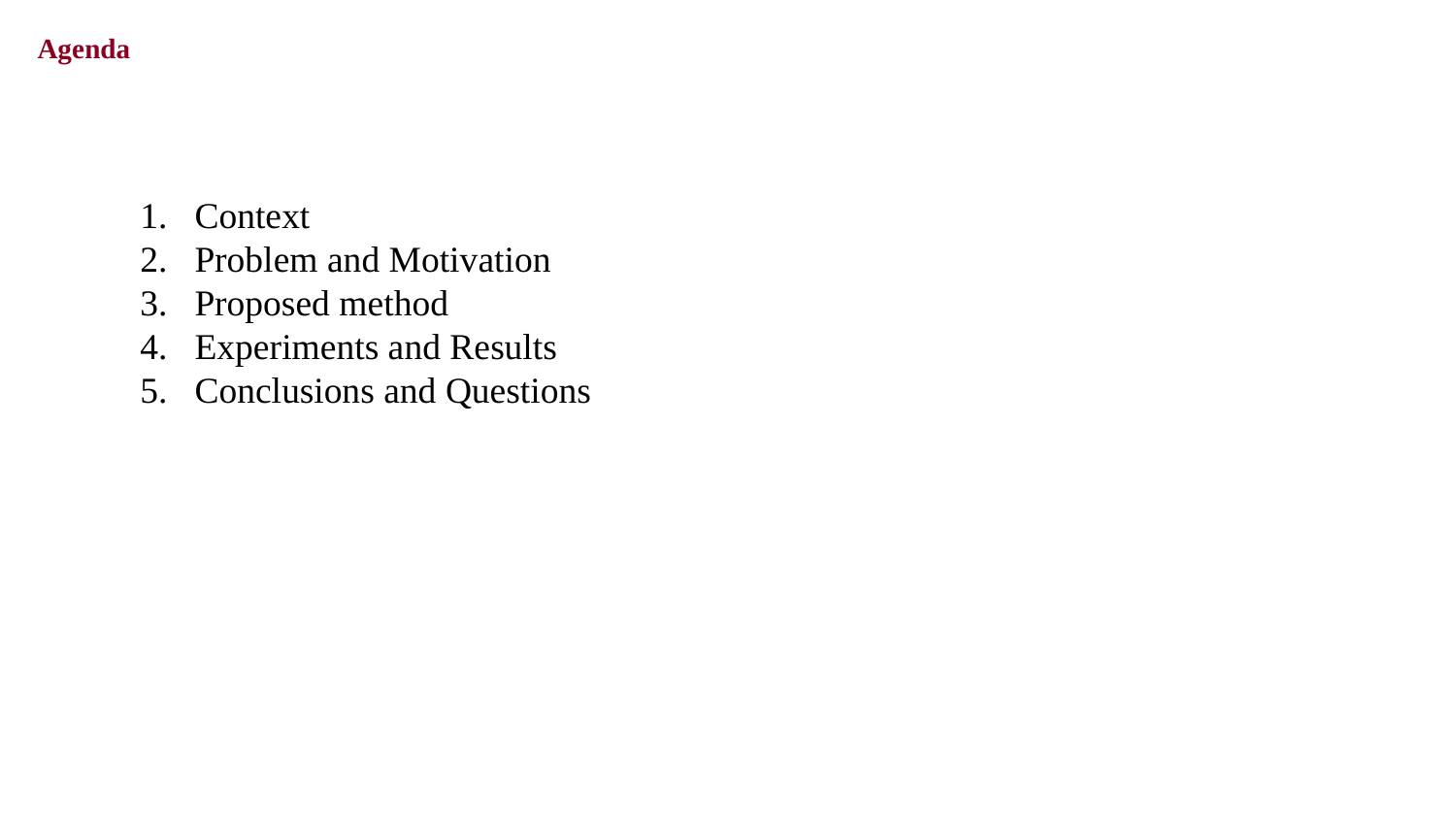

Agenda
Context
Problem and Motivation
Proposed method
Experiments and Results
Conclusions and Questions